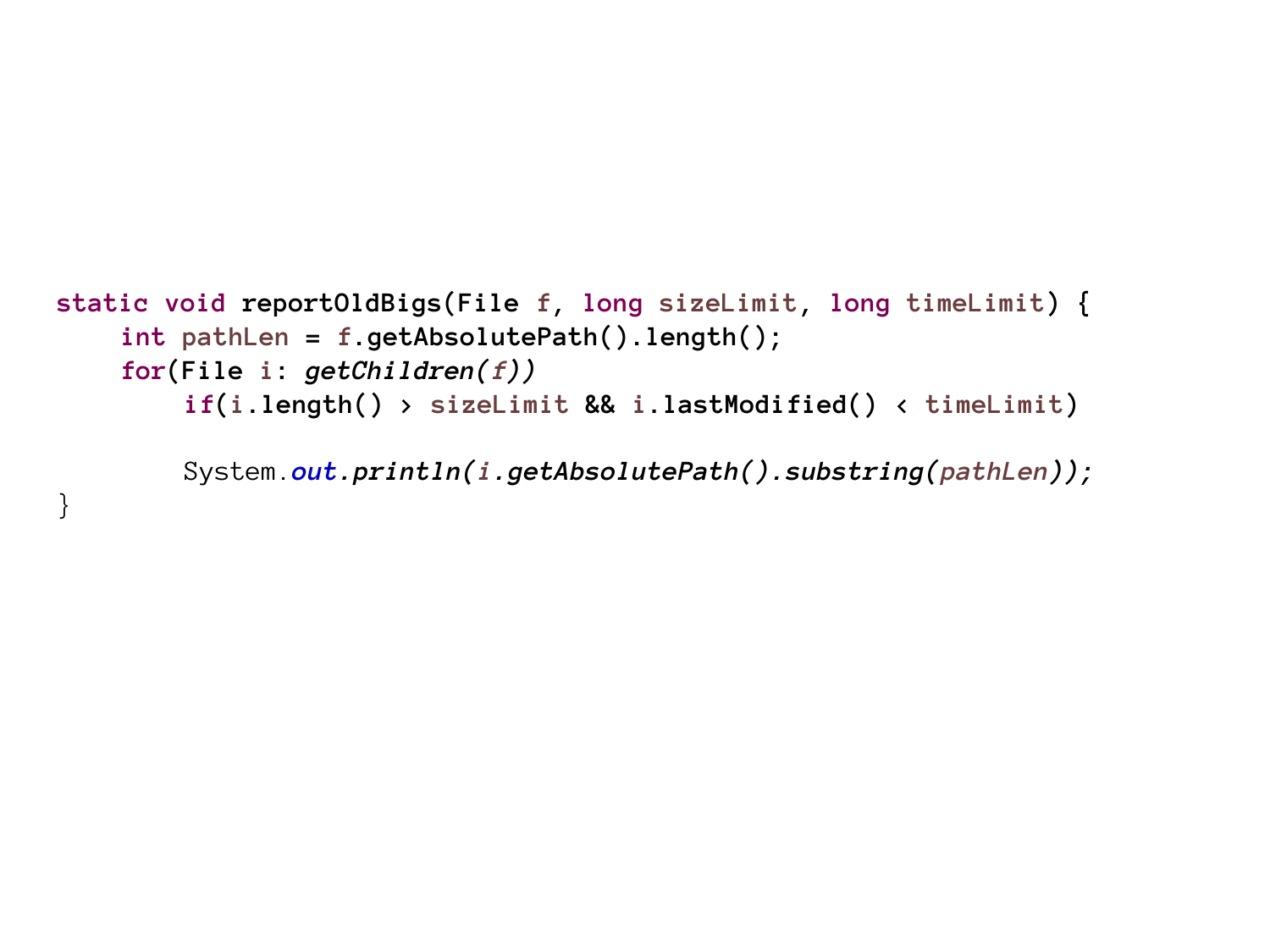

static void reportOldBigs(File f, long sizeLimit, long timeLimit) {
int pathLen = f.getAbsolutePath().length();
for(File i: getChildren(f))
if(i.length() > sizeLimit && i.lastModified() < timeLimit)
	System.out.println(i.getAbsolutePath().substring(pathLen));
}